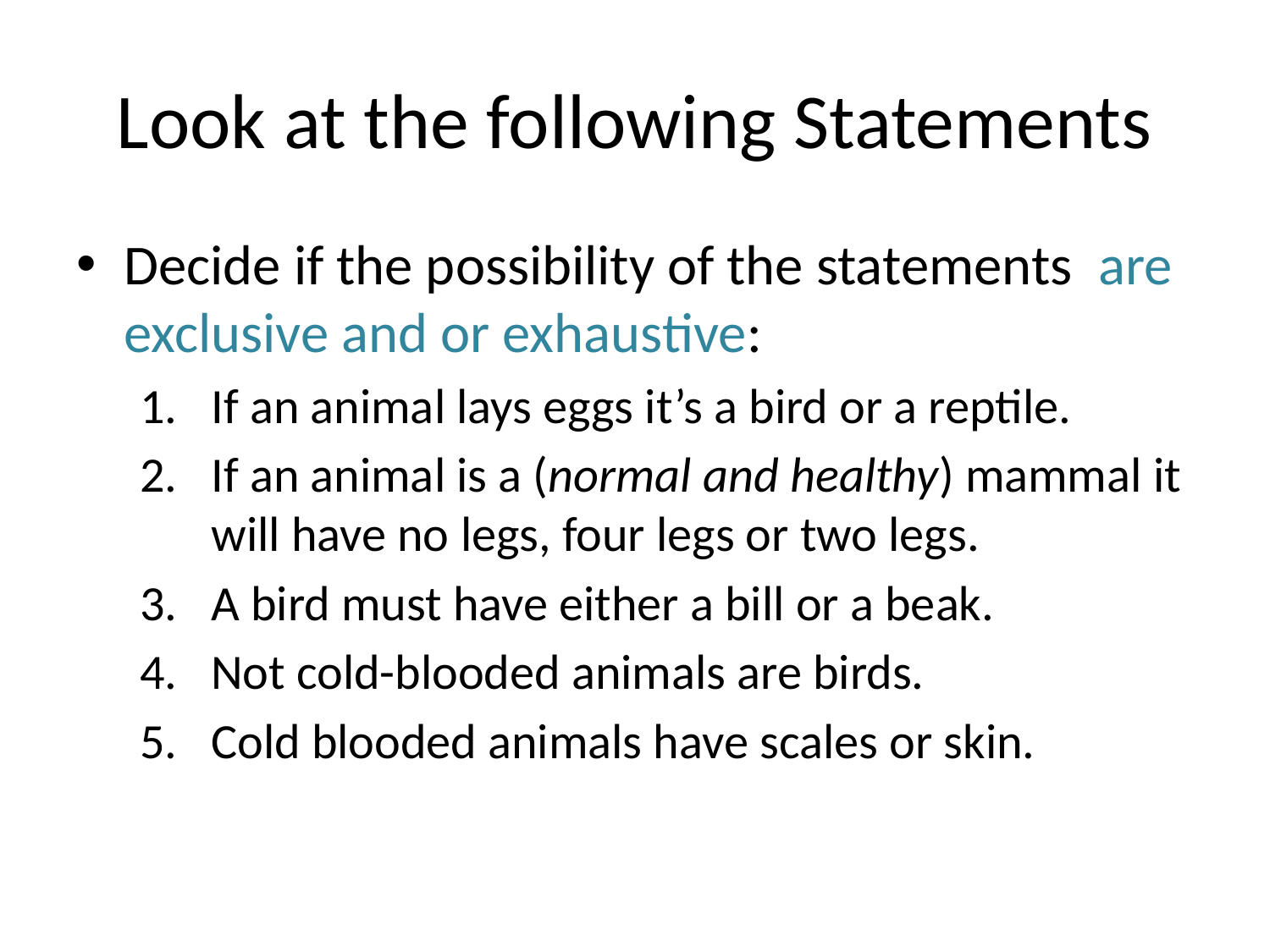

# Look at the following Statements
Decide if the possibility of the statements  are exclusive and or exhaustive:
If an animal lays eggs it’s a bird or a reptile.
If an animal is a (normal and healthy) mammal it will have no legs, four legs or two legs.
A bird must have either a bill or a beak.
Not cold-blooded animals are birds.
Cold blooded animals have scales or skin.